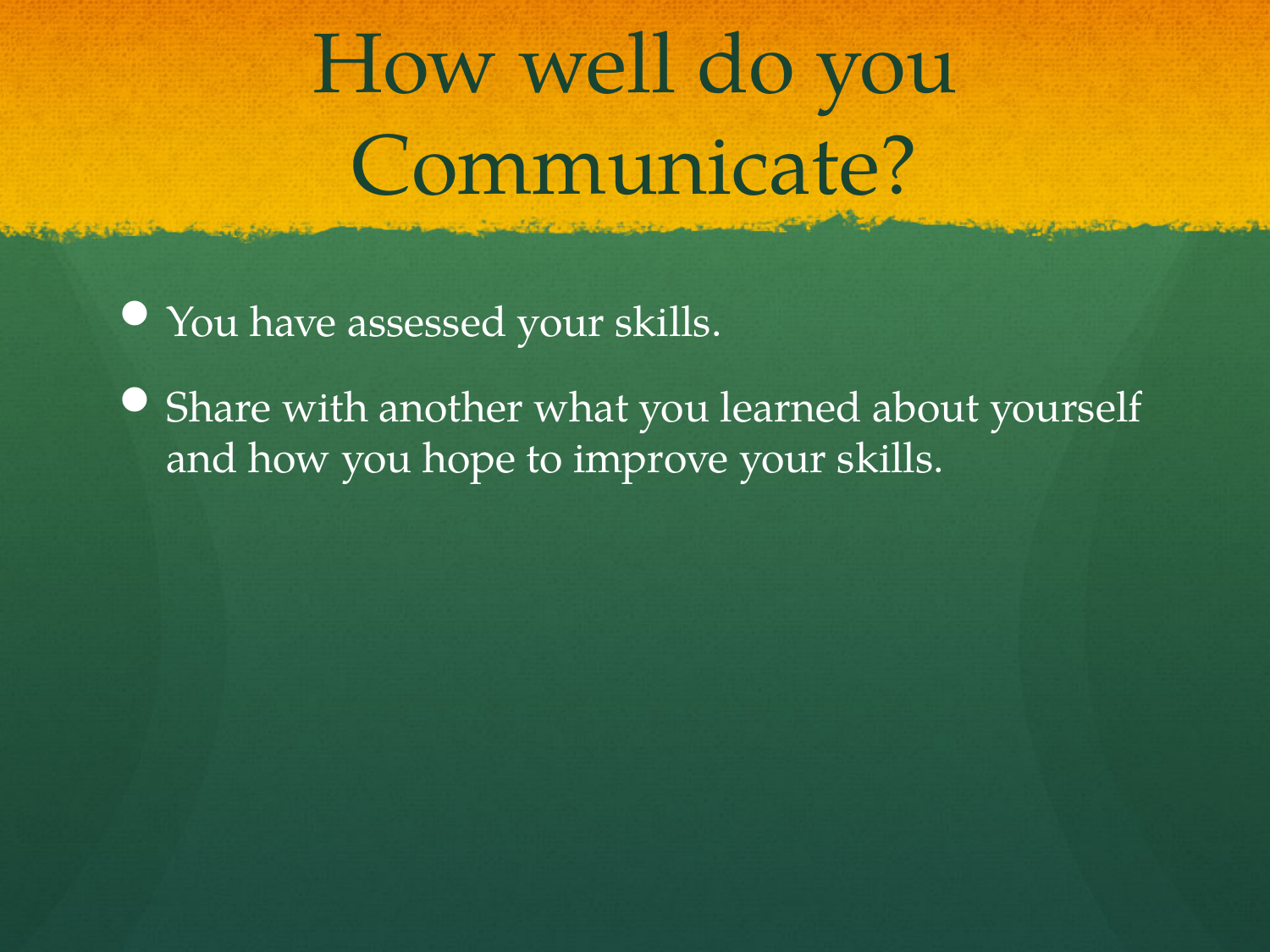

# How well do you Communicate?
You have assessed your skills.
Share with another what you learned about yourself and how you hope to improve your skills.